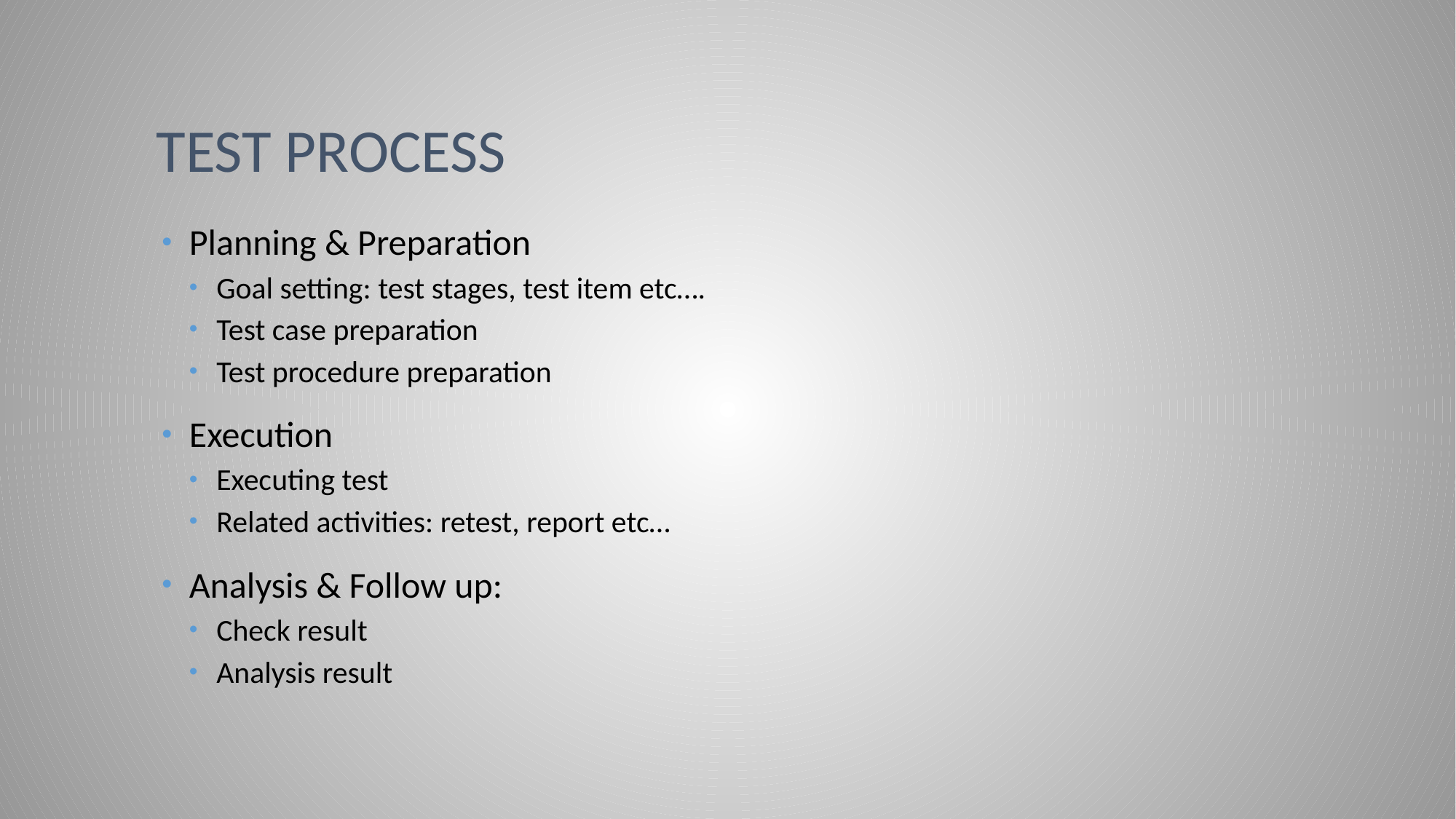

# Test process
Planning & Preparation
Goal setting: test stages, test item etc….
Test case preparation
Test procedure preparation
Execution
Executing test
Related activities: retest, report etc…
Analysis & Follow up:
Check result
Analysis result